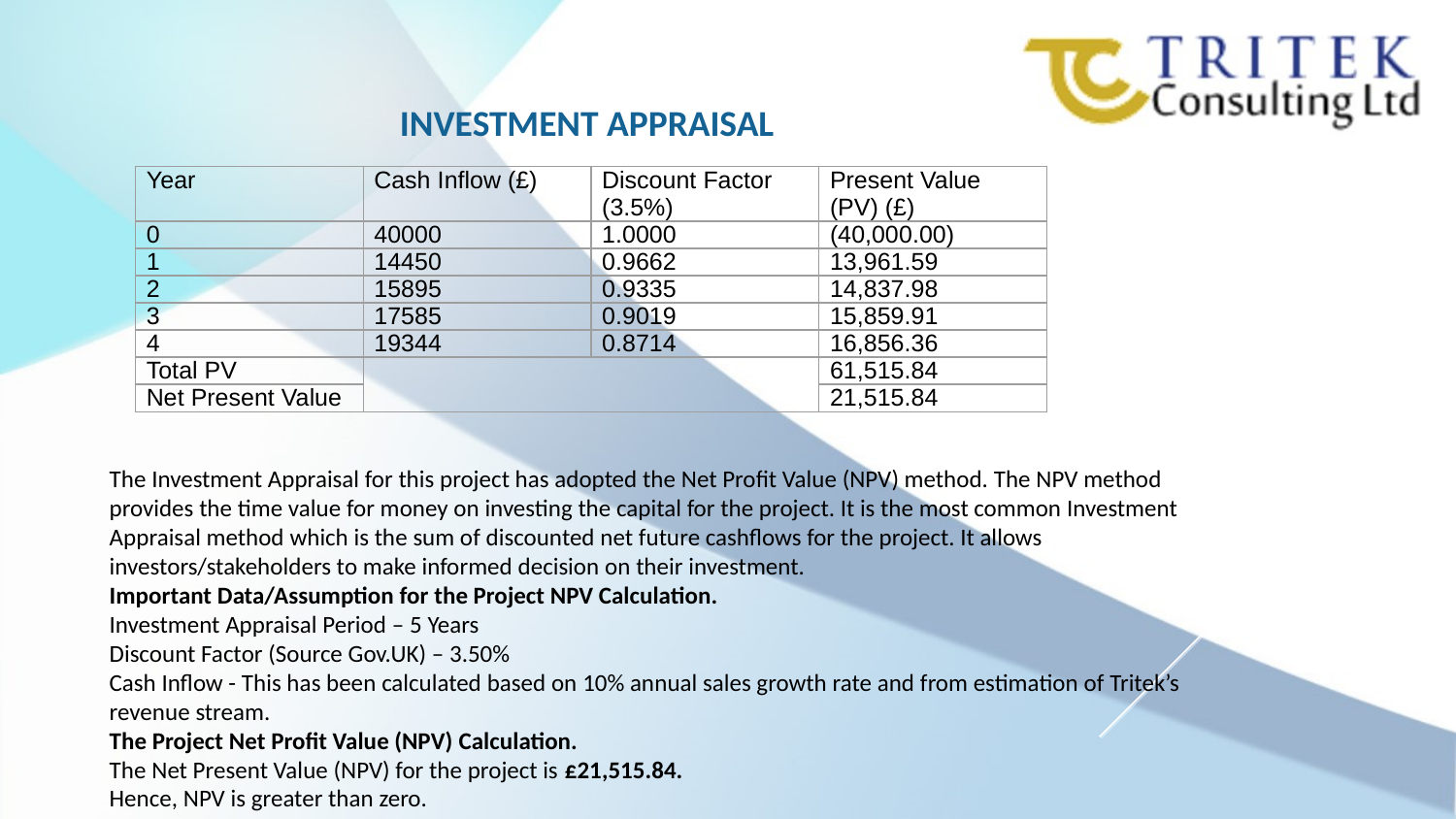

INVESTMENT APPRAISAL

The Investment Appraisal for this project has adopted the Net Profit Value (NPV) method. The NPV method provides the time value for money on investing the capital for the project. It is the most common Investment Appraisal method which is the sum of discounted net future cashflows for the project. It allows investors/stakeholders to make informed decision on their investment.
Important Data/Assumption for the Project NPV Calculation.
Investment Appraisal Period – 5 Years
Discount Factor (Source Gov.UK) – 3.50%
Cash Inflow - This has been calculated based on 10% annual sales growth rate and from estimation of Tritek’s revenue stream.
The Project Net Profit Value (NPV) Calculation.
The Net Present Value (NPV) for the project is £21,515.84.
Hence, NPV is greater than zero.
| Year | Cash Inflow (£) | Discount Factor (3.5%) | Present Value (PV) (£) |
| --- | --- | --- | --- |
| 0 | 40000 | 1.0000 | (40,000.00) |
| 1 | 14450 | 0.9662 | 13,961.59 |
| 2 | 15895 | 0.9335 | 14,837.98 |
| 3 | 17585 | 0.9019 | 15,859.91 |
| 4 | 19344 | 0.8714 | 16,856.36 |
| Total PV |  |  | 61,515.84 |
| Net Present Value |  |  | 21,515.84 |